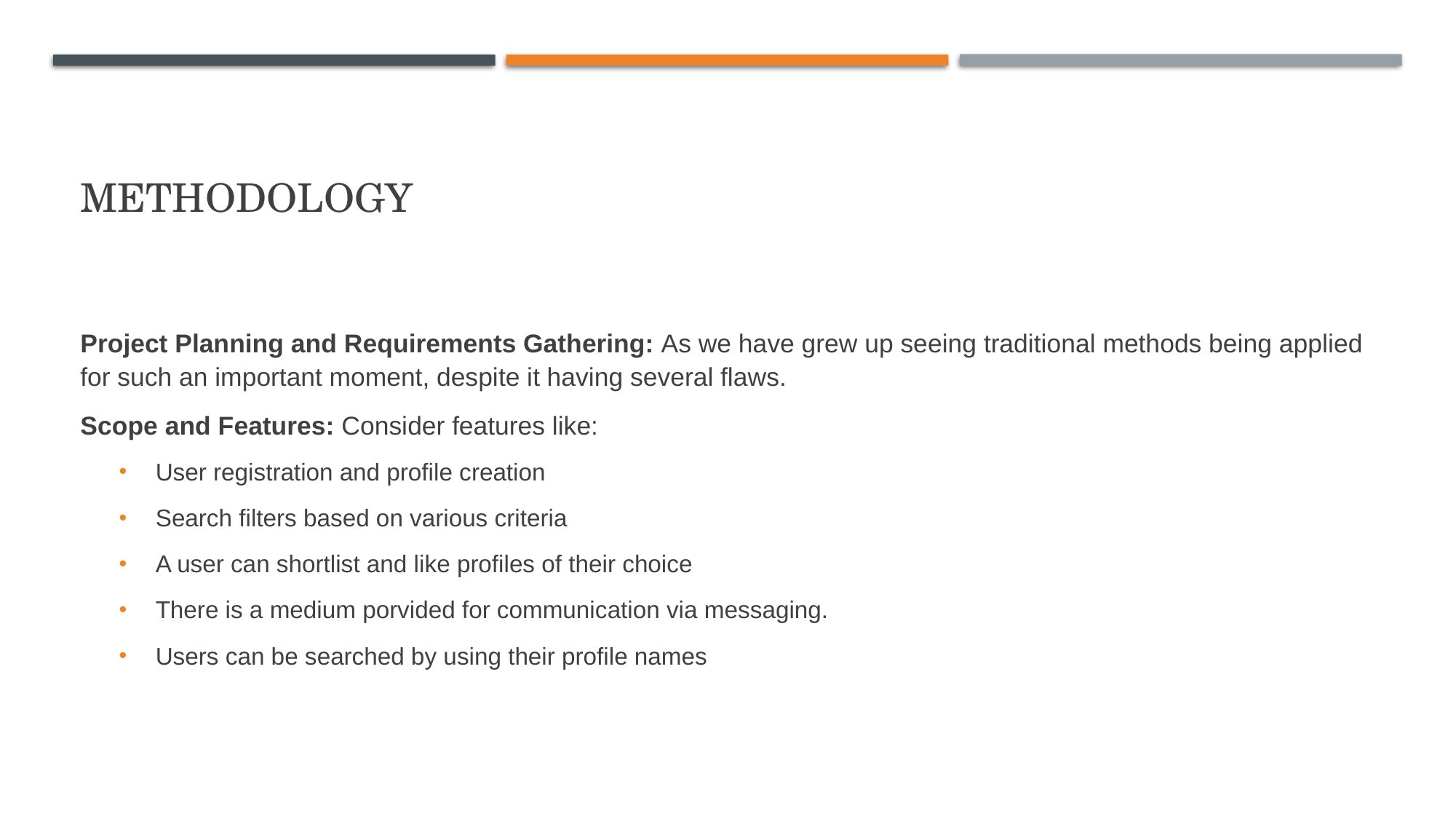

# Methodology
Project Planning and Requirements Gathering: As we have grew up seeing traditional methods being applied for such an important moment, despite it having several flaws.
Scope and Features: Consider features like:
User registration and profile creation
Search filters based on various criteria
A user can shortlist and like profiles of their choice
There is a medium porvided for communication via messaging.
Users can be searched by using their profile names